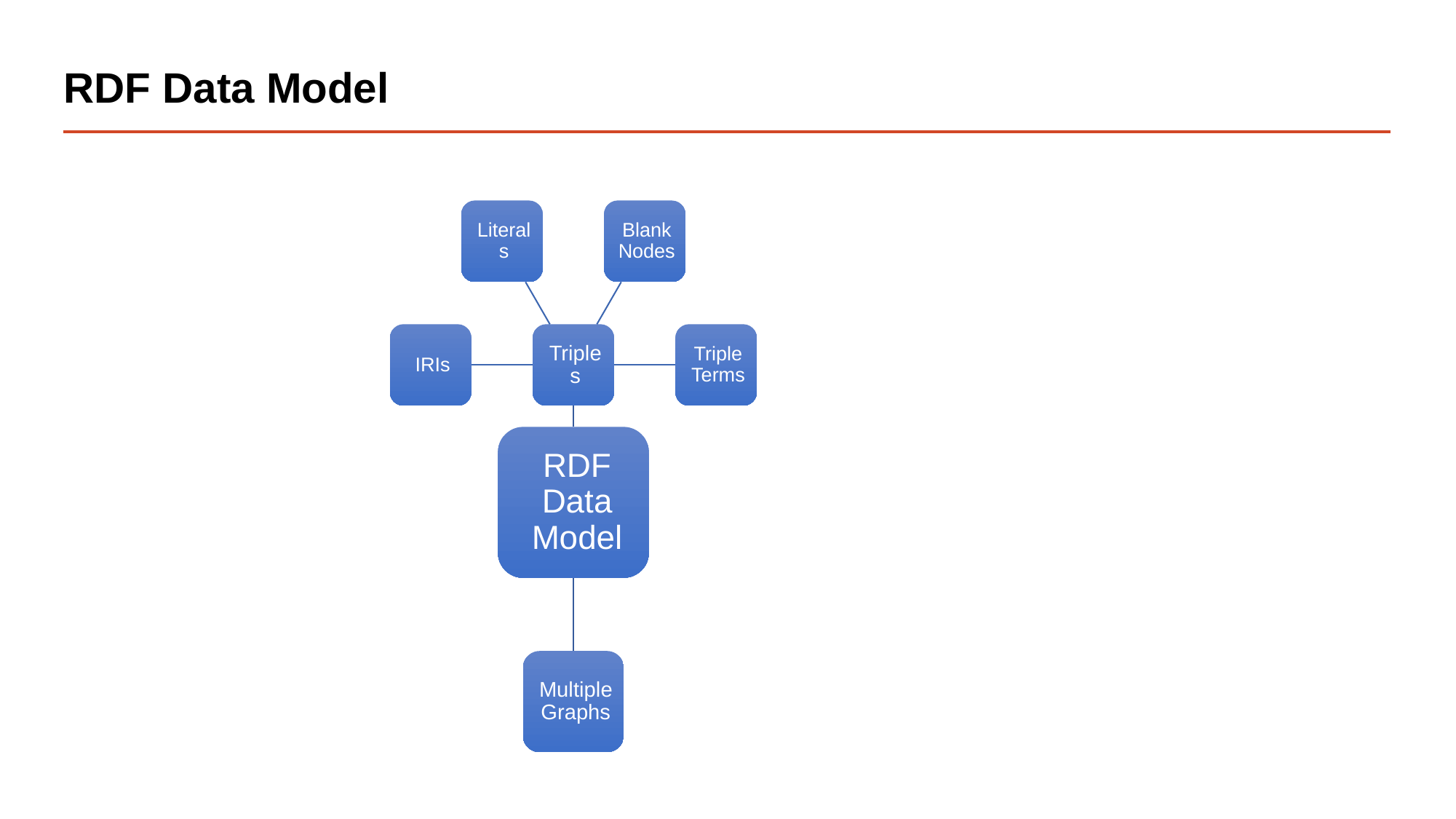

# RDF Data Model
RDF Data Model
Triples
IRIs
Literals
Blank Nodes
Triple Terms
Multiple Graphs